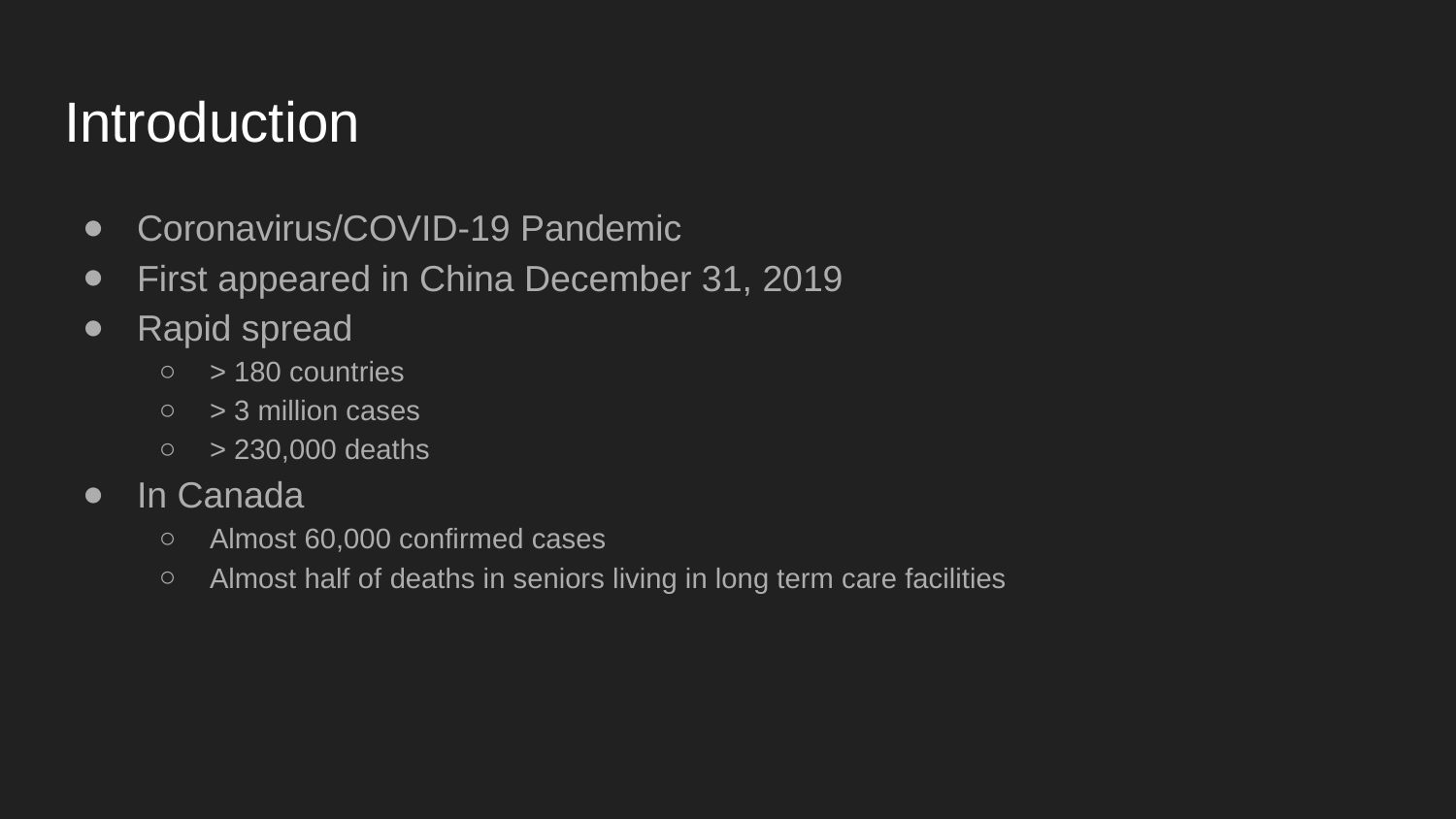

# Introduction
Coronavirus/COVID-19 Pandemic
First appeared in China December 31, 2019
Rapid spread
> 180 countries
> 3 million cases
> 230,000 deaths
In Canada
Almost 60,000 confirmed cases
Almost half of deaths in seniors living in long term care facilities